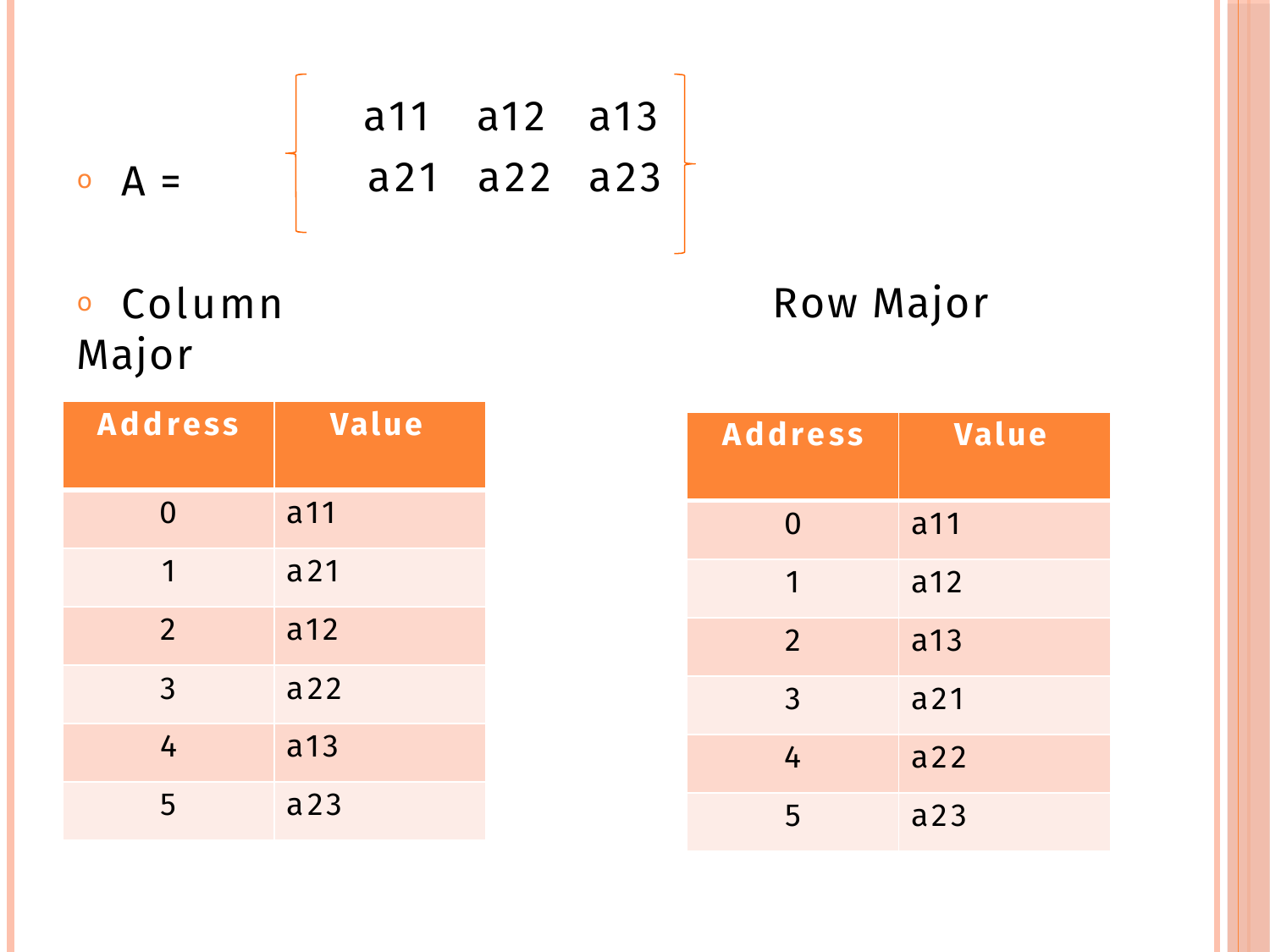

| a11 | a12 | a13 |
| --- | --- | --- |
| a21 | a22 | a23 |
𝗈 A =
𝗈 Column Major
Row Major
| Address | Value |
| --- | --- |
| 0 | a11 |
| 1 | a21 |
| 2 | a12 |
| 3 | a22 |
| 4 | a13 |
| 5 | a23 |
| Address | Value |
| --- | --- |
| 0 | a11 |
| 1 | a12 |
| 2 | a13 |
| 3 | a21 |
| 4 | a22 |
| 5 | a23 |